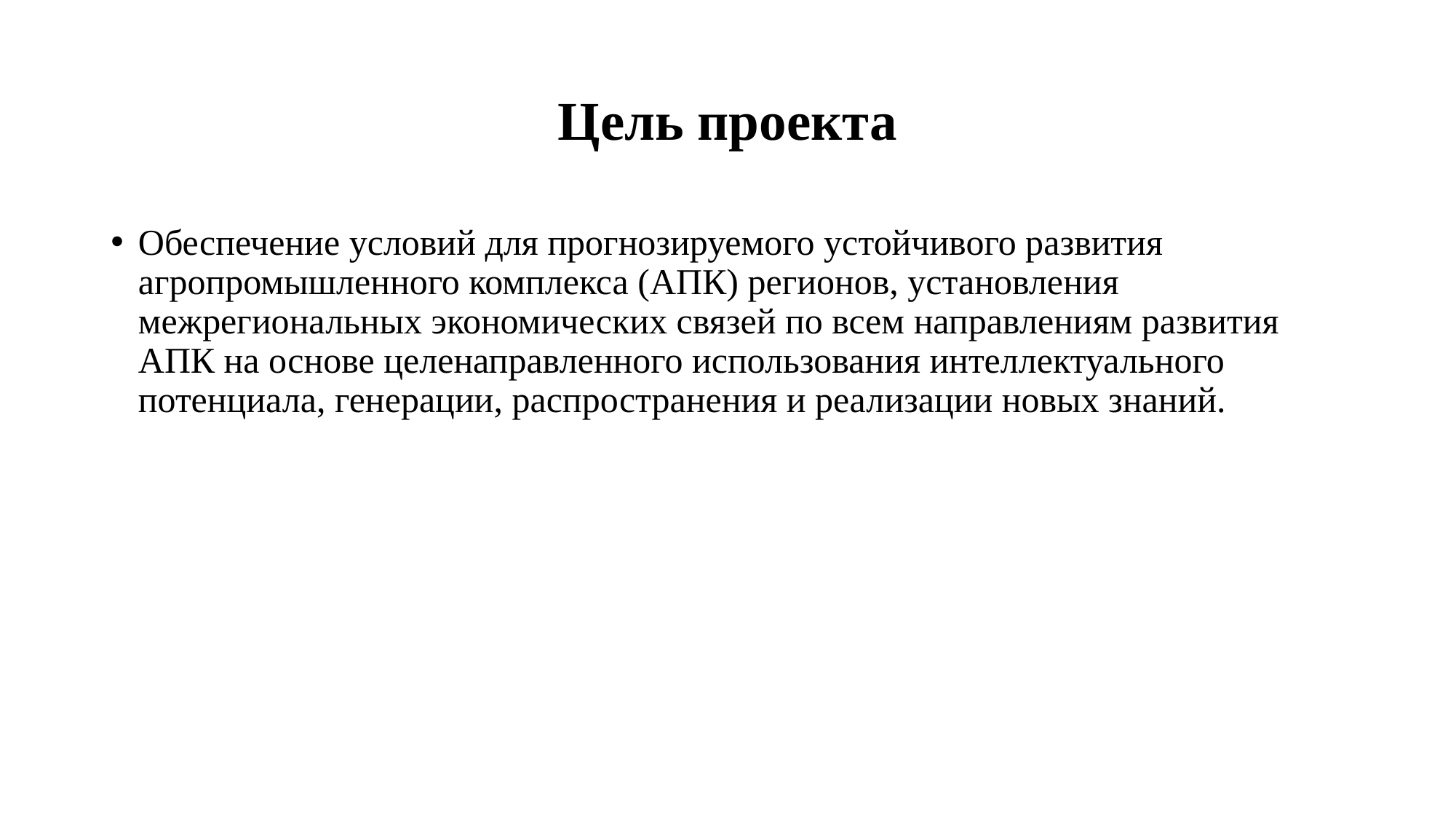

# Цель проекта
Обеспечение условий для прогнозируемого устойчивого развития агропромышленного комплекса (АПК) регионов, установления межрегиональных экономических связей по всем направлениям развития АПК на основе целенаправленного использования интеллектуального потенциала, генерации, распространения и реализации новых знаний.